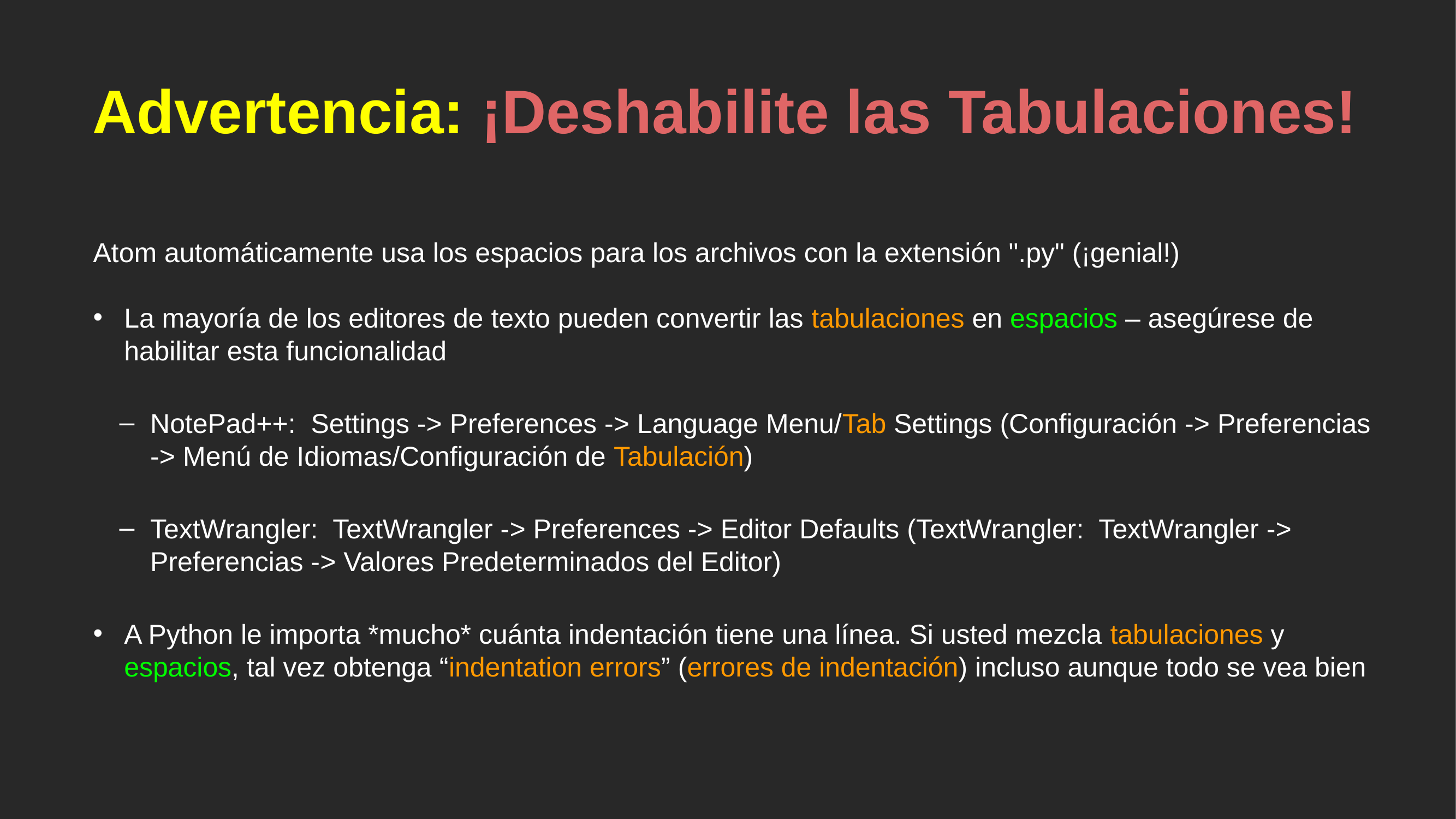

# Advertencia: ¡Deshabilite las Tabulaciones!

Atom automáticamente usa los espacios para los archivos con la extensión ".py" (¡genial!)

La mayoría de los editores de texto pueden convertir las tabulaciones en espacios – asegúrese de habilitar esta funcionalidad
NotePad++:  Settings -> Preferences -> Language Menu/Tab Settings (Configuración -> Preferencias -> Menú de Idiomas/Configuración de Tabulación)
TextWrangler:  TextWrangler -> Preferences -> Editor Defaults (TextWrangler:  TextWrangler -> Preferencias -> Valores Predeterminados del Editor)
A Python le importa *mucho* cuánta indentación tiene una línea. Si usted mezcla tabulaciones y espacios, tal vez obtenga “indentation errors” (errores de indentación) incluso aunque todo se vea bien